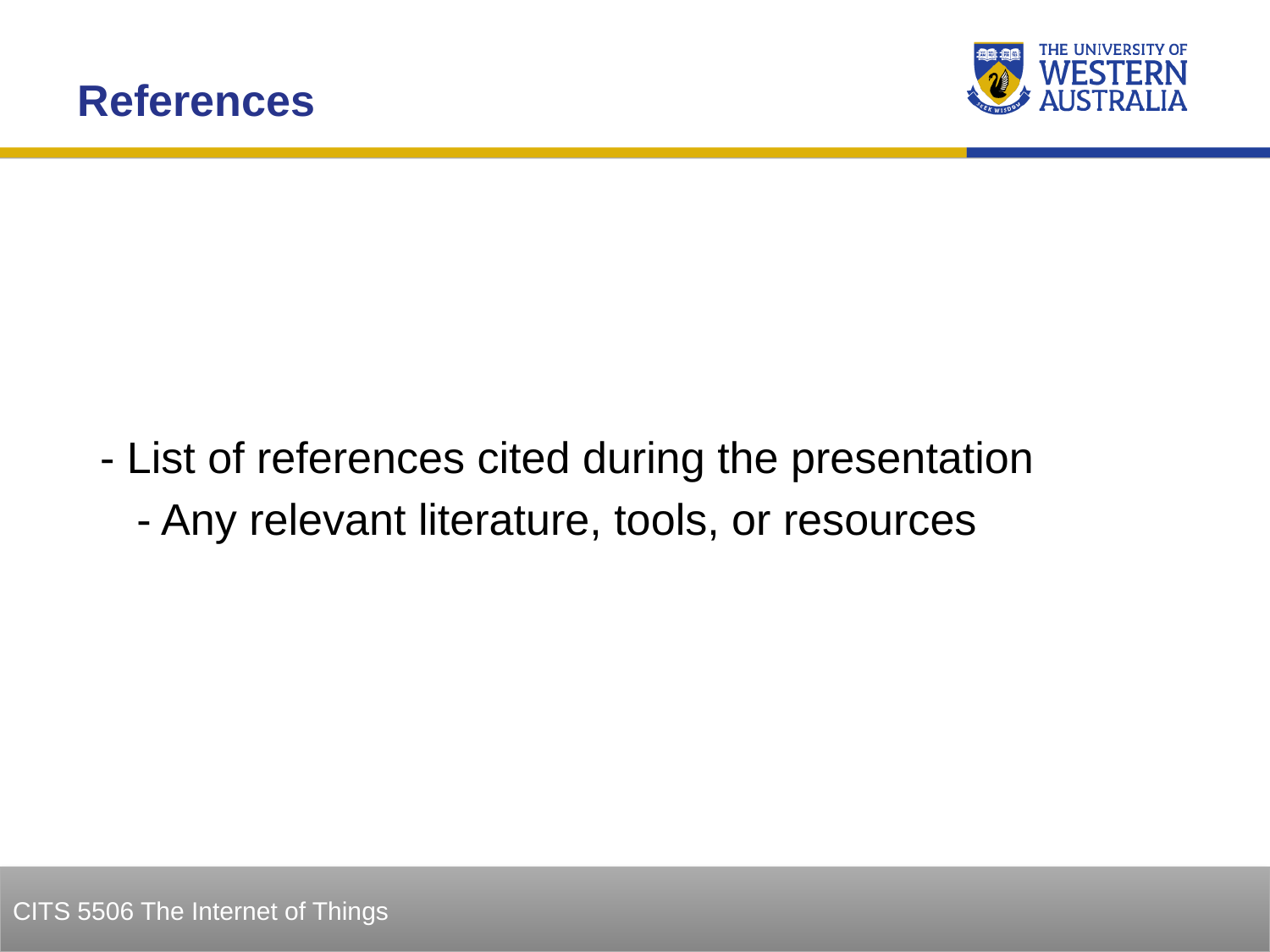

References
 - List of references cited during the presentation
    - Any relevant literature, tools, or resources
13